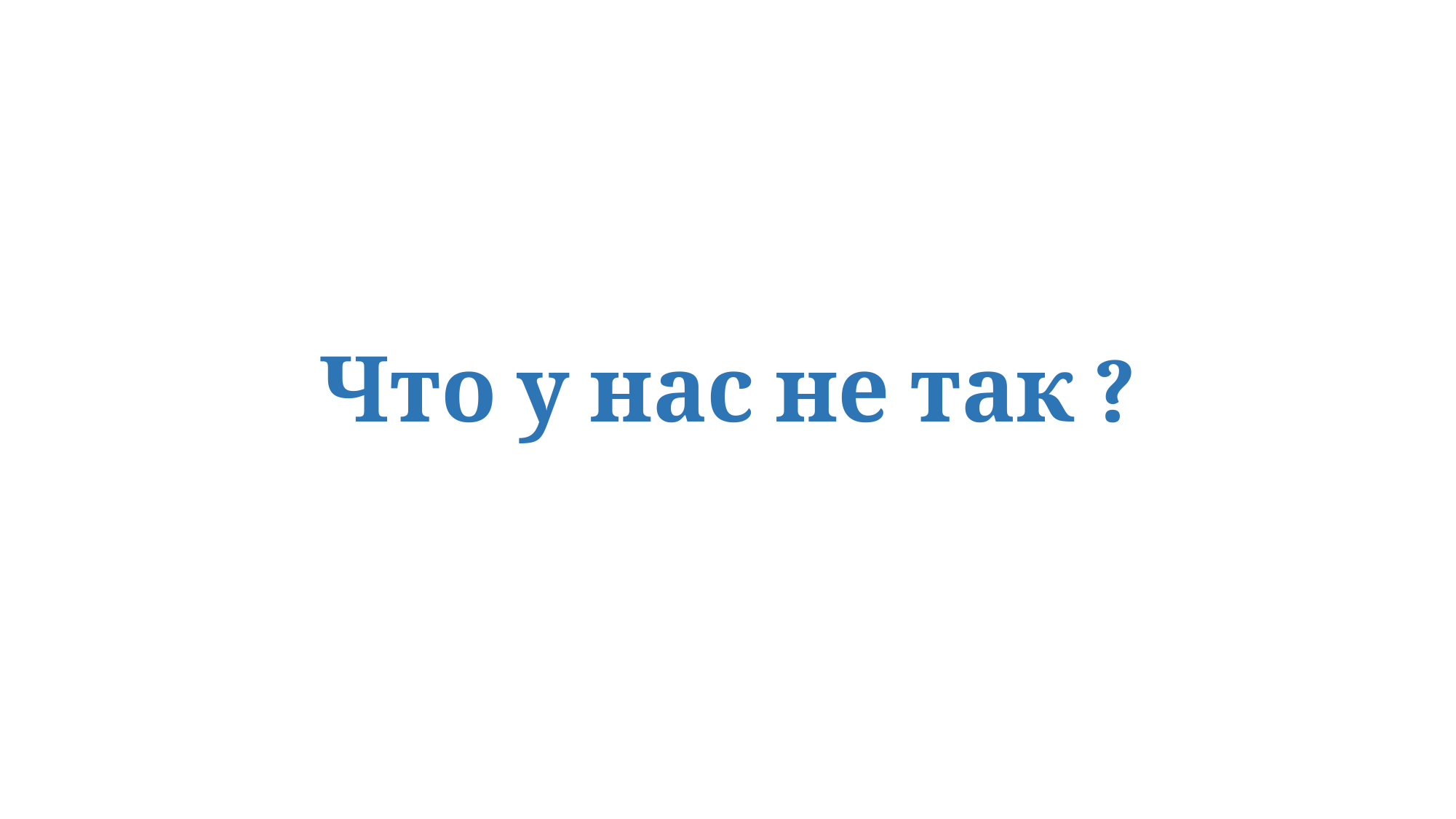

# Что у нас не так ?